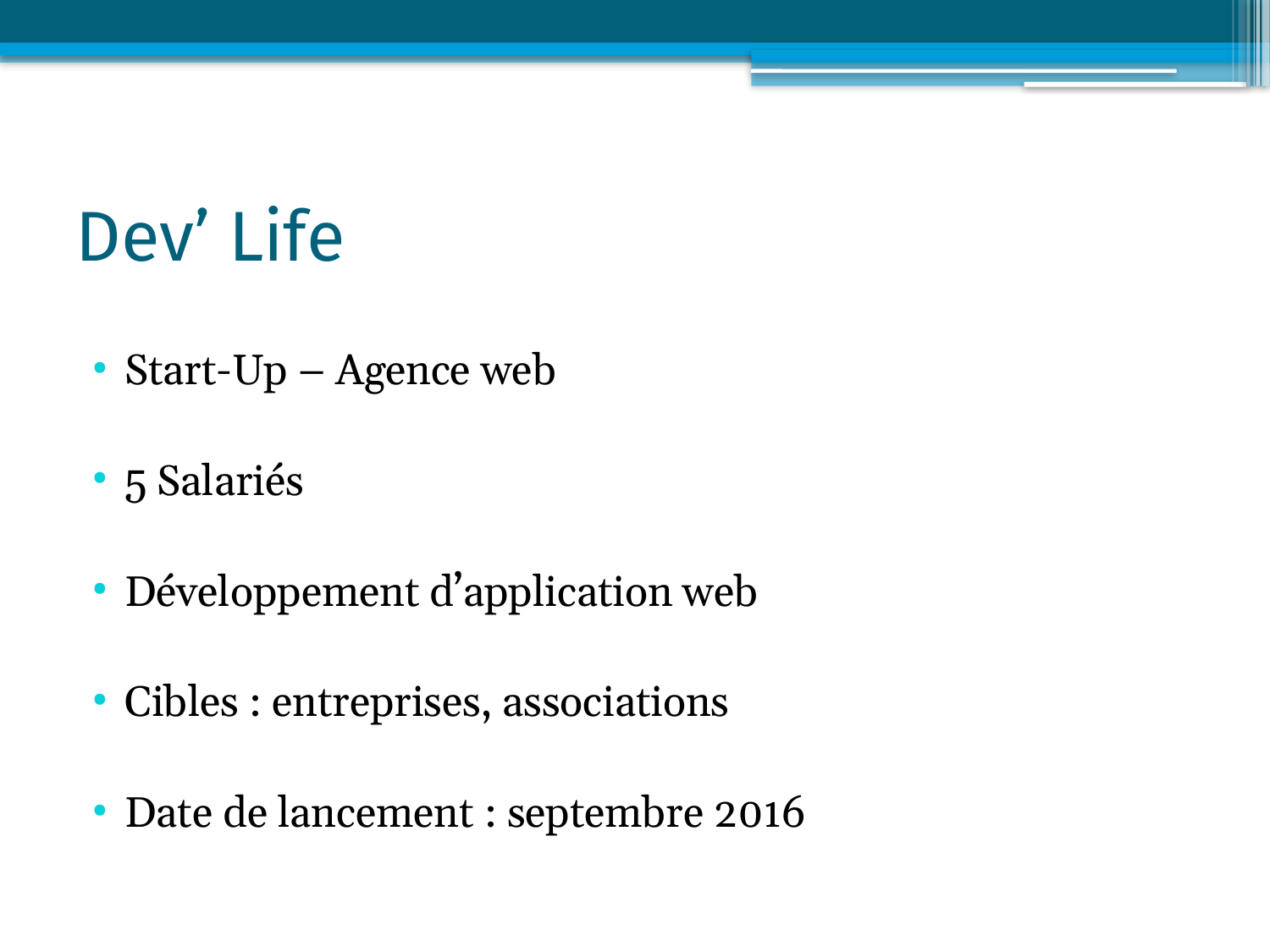

# Dev’ Life
Start-Up – Agence web

5 Salariés

Développement d’application web

Cibles : entreprises, associations

Date de lancement : septembre 2016